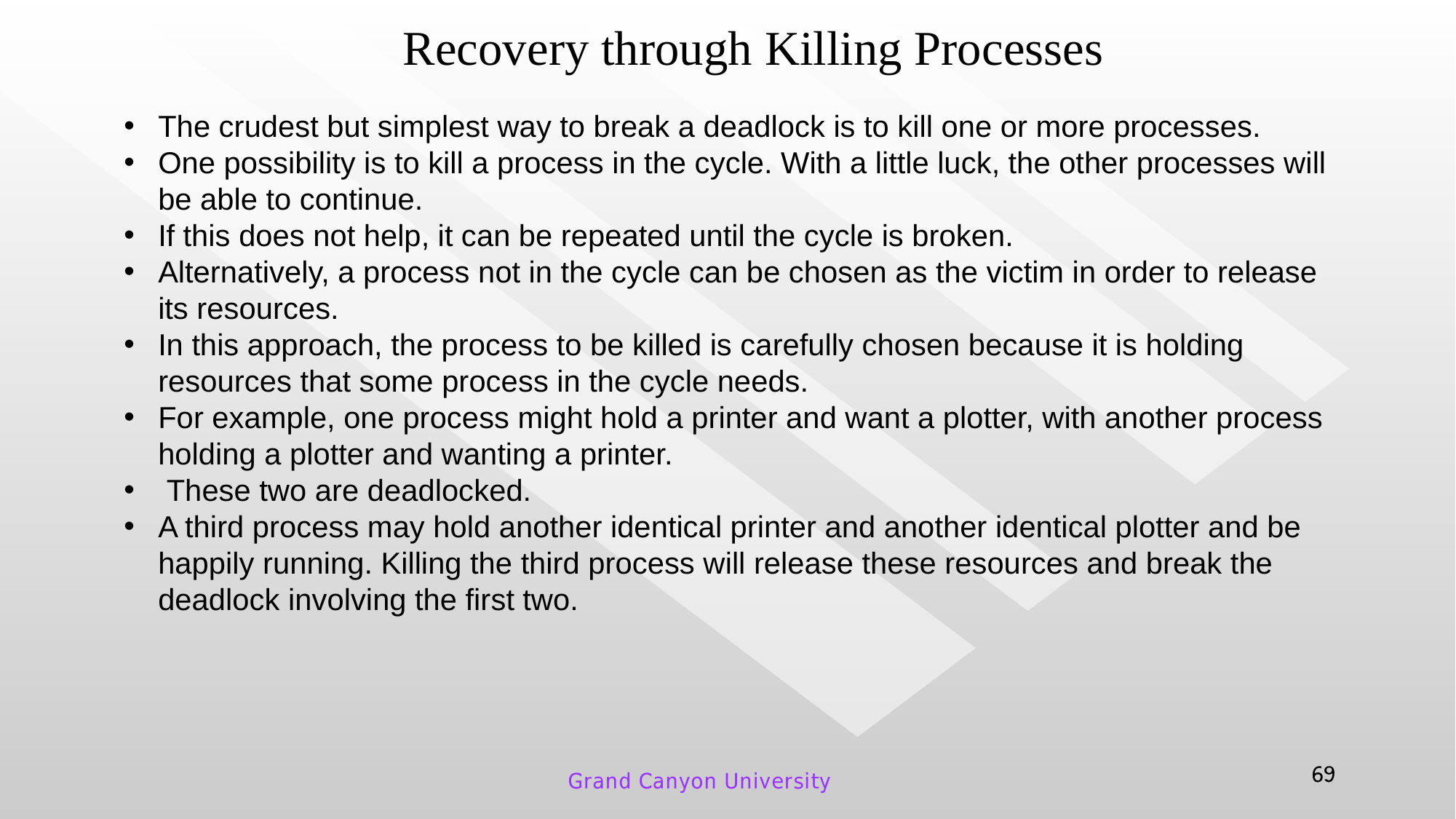

# Recovery through Killing Processes
The crudest but simplest way to break a deadlock is to kill one or more processes.
One possibility is to kill a process in the cycle. With a little luck, the other processes will be able to continue.
If this does not help, it can be repeated until the cycle is broken.
Alternatively, a process not in the cycle can be chosen as the victim in order to release its resources.
In this approach, the process to be killed is carefully chosen because it is holding resources that some process in the cycle needs.
For example, one process might hold a printer and want a plotter, with another process holding a plotter and wanting a printer.
 These two are deadlocked.
A third process may hold another identical printer and another identical plotter and be happily running. Killing the third process will release these resources and break the deadlock involving the first two.
69
Grand Canyon University